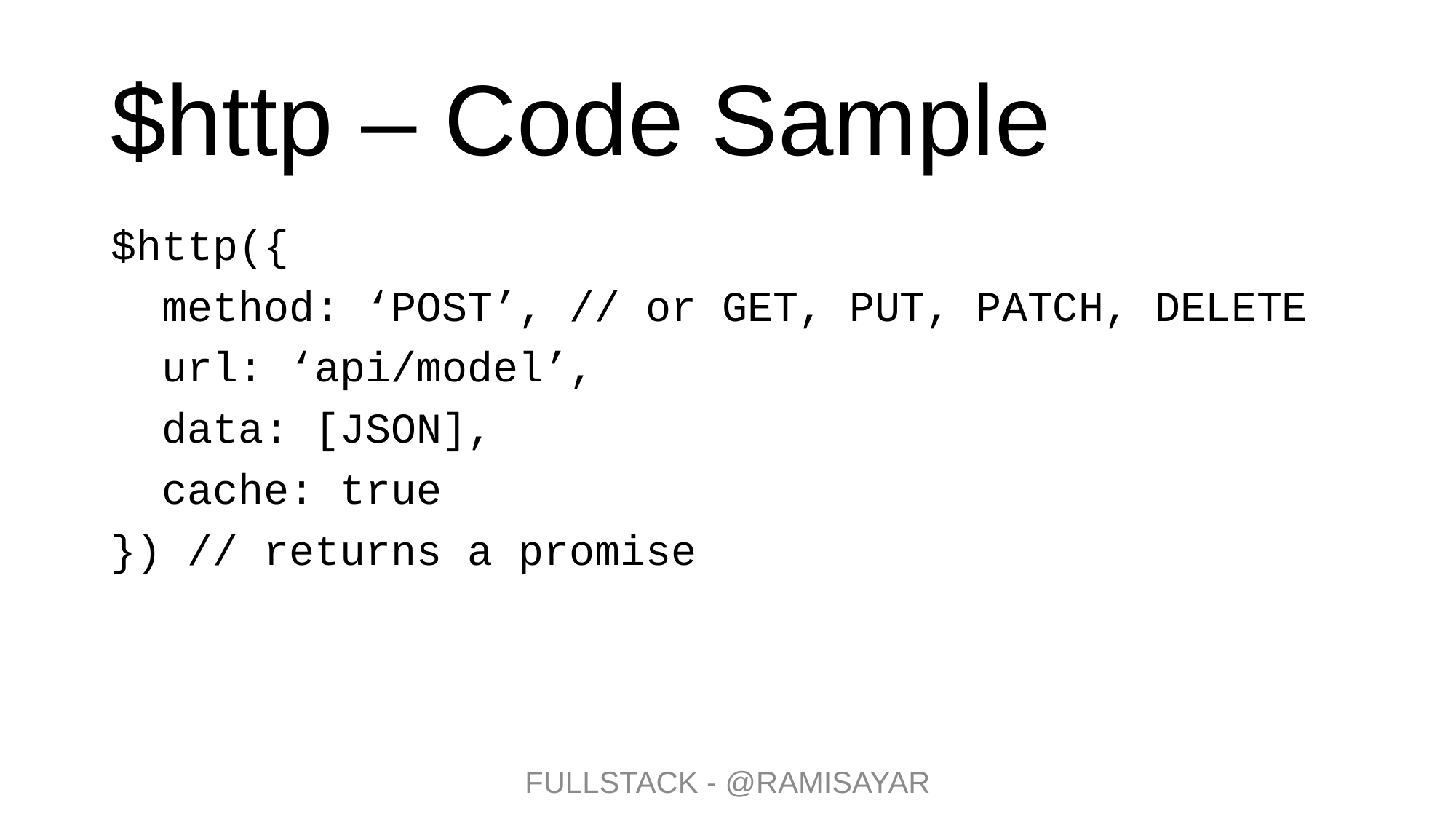

# $http – Code Sample
$http({
  method: ‘POST’, // or GET, PUT, PATCH, DELETE
  url: ‘api/model’,
  data: [JSON],
  cache: true
}) // returns a promise
FULLSTACK - @RAMISAYAR